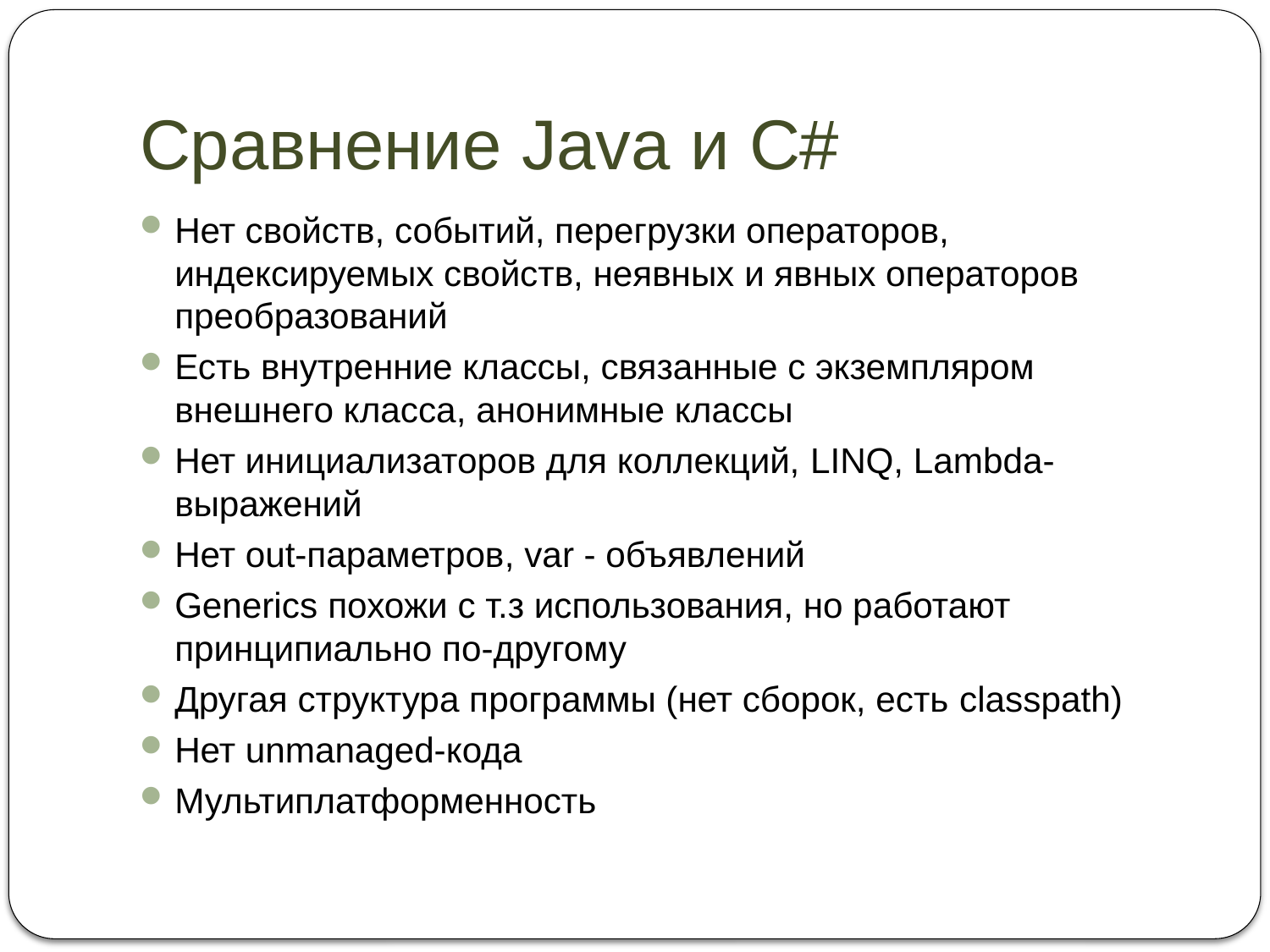

# Сравнение Java и C#
Нет свойств, событий, перегрузки операторов, индексируемых свойств, неявных и явных операторов преобразований
Есть внутренние классы, связанные с экземпляром внешнего класса, анонимные классы
Нет инициализаторов для коллекций, LINQ, Lambda-выражений
Нет out-параметров, var - объявлений
Generics похожи с т.з использования, но работают принципиально по-другому
Другая структура программы (нет сборок, есть classpath)
Нет unmanaged-кода
Мультиплатформенность